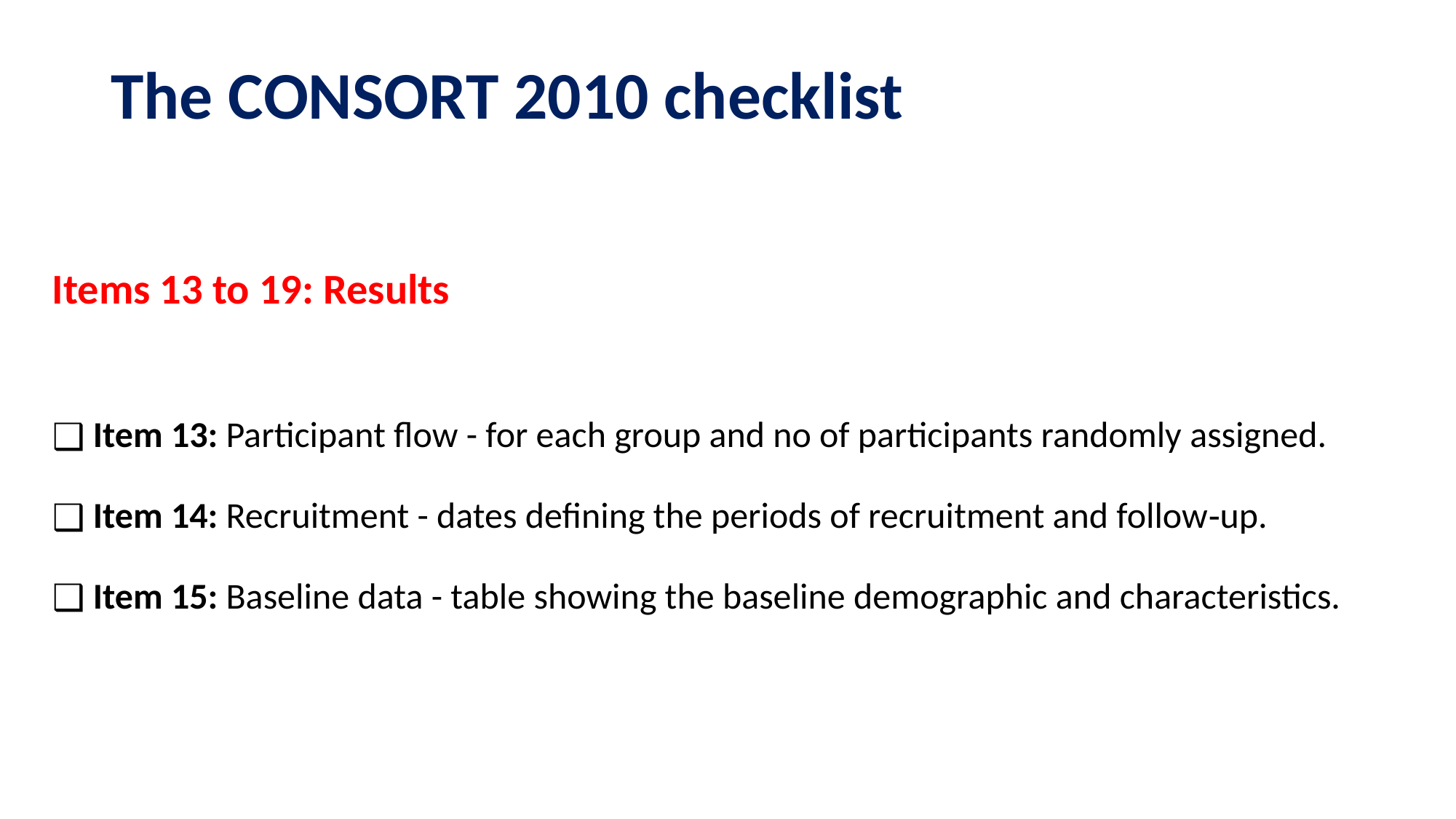

# The CONSORT 2010 checklist
Items 13 to 19: Results

 Item 13: Participant flow - for each group and no of participants randomly assigned.
 Item 14: Recruitment - dates defining the periods of recruitment and follow‑up.
 Item 15: Baseline data - table showing the baseline demographic and characteristics.